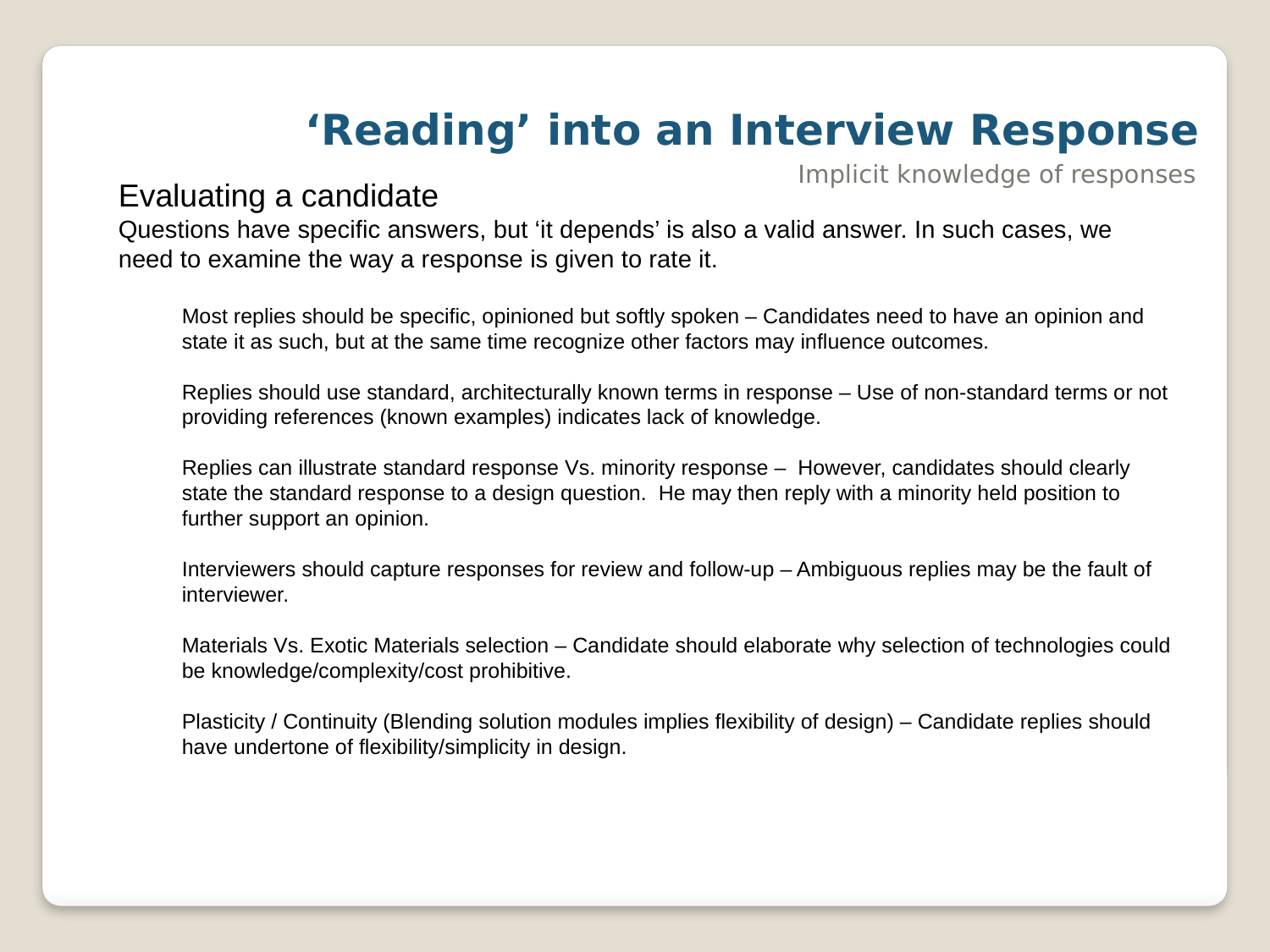

# ‘Reading’ into an Interview Response
Implicit knowledge of responses
Evaluating a candidate
Questions have specific answers, but ‘it depends’ is also a valid answer. In such cases, we need to examine the way a response is given to rate it.

Most replies should be specific, opinioned but softly spoken – Candidates need to have an opinion and state it as such, but at the same time recognize other factors may influence outcomes.

Replies should use standard, architecturally known terms in response – Use of non-standard terms or not providing references (known examples) indicates lack of knowledge.

Replies can illustrate standard response Vs. minority response –  However, candidates should clearly state the standard response to a design question.  He may then reply with a minority held position to further support an opinion.

Interviewers should capture responses for review and follow-up – Ambiguous replies may be the fault of interviewer.

Materials Vs. Exotic Materials selection – Candidate should elaborate why selection of technologies could be knowledge/complexity/cost prohibitive.

Plasticity / Continuity (Blending solution modules implies flexibility of design) – Candidate replies should have undertone of flexibility/simplicity in design.